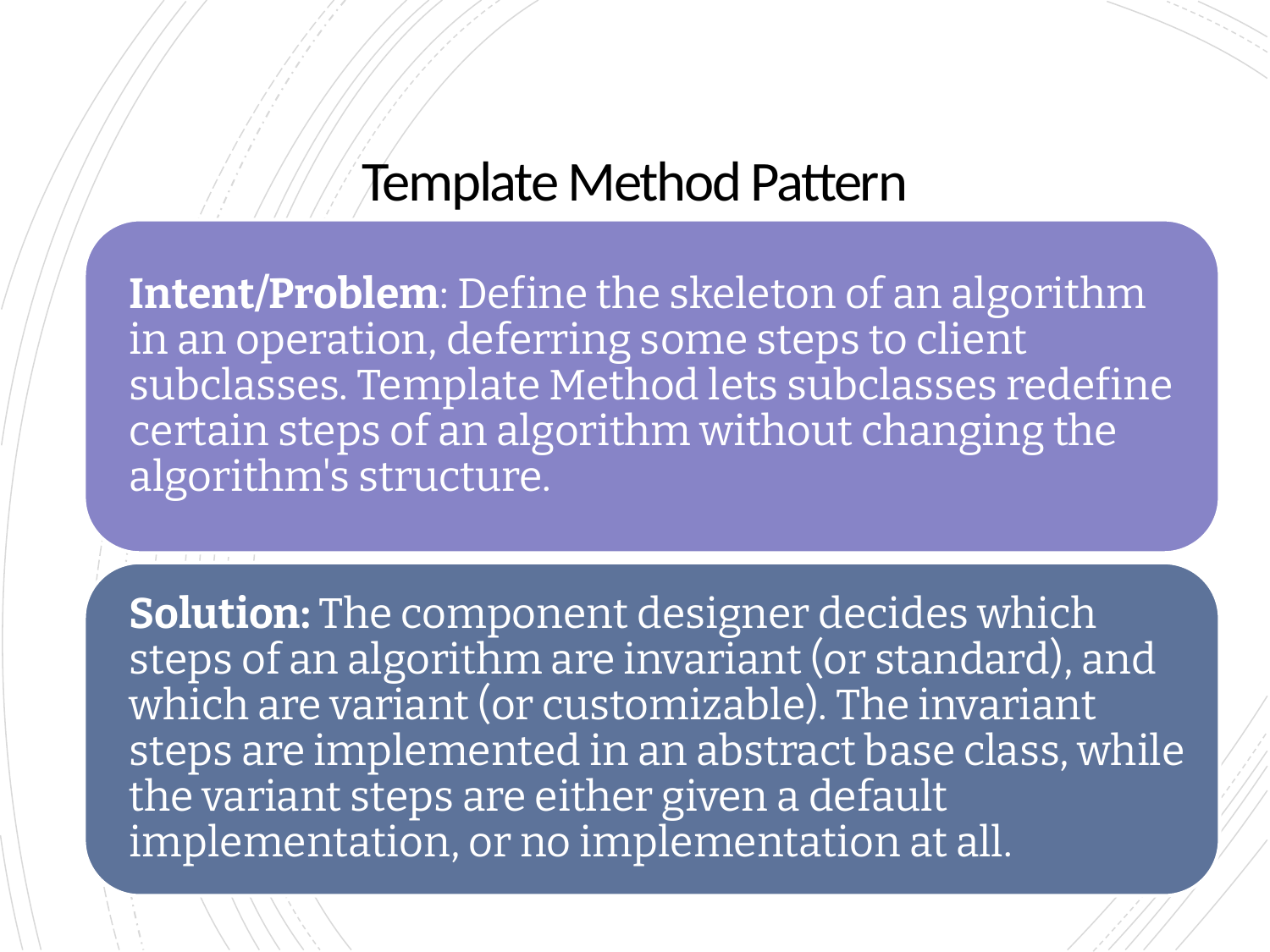

# Template Method Pattern
Intent/Problem: Define the skeleton of an algorithm in an operation, deferring some steps to client subclasses. Template Method lets subclasses redefine certain steps of an algorithm without changing the algorithm's structure.
Solution: The component designer decides which steps of an algorithm are invariant (or standard), and which are variant (or customizable). The invariant steps are implemented in an abstract base class, while the variant steps are either given a default implementation, or no implementation at all.